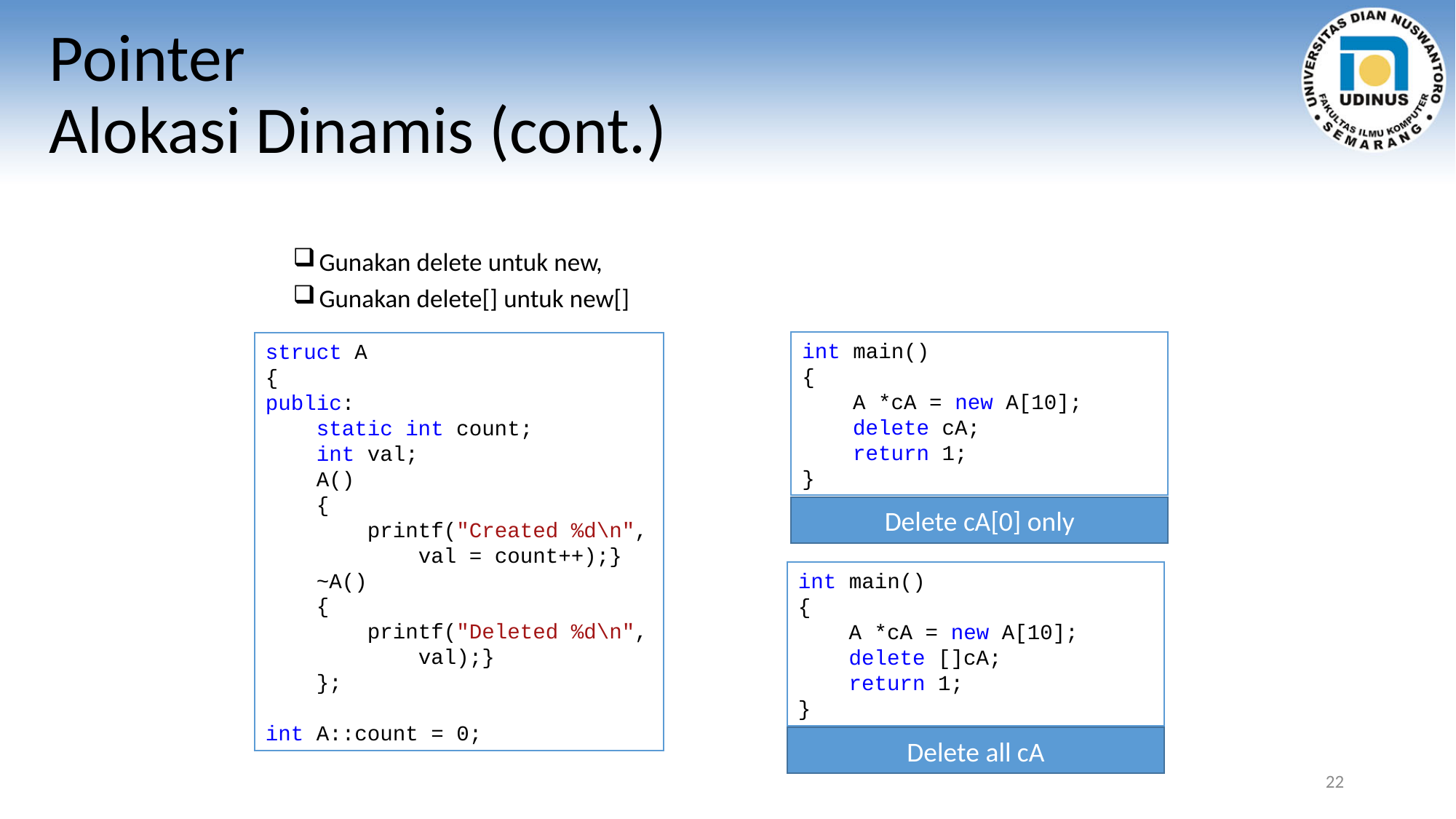

# Pointer Alokasi Dinamis (cont.)
Gunakan delete untuk new,
Gunakan delete[] untuk new[]
int main()
{
    A *cA = new A[10];
    delete cA;
    return 1;
}
Delete cA[0] only
struct A
{
public:
    static int count;
    int val;
    A()
    {
        printf("Created %d\n",
            val = count++);}
    ~A()
    {
        printf("Deleted %d\n",
            val);}
    };

int A::count = 0;
int main()
{
    A *cA = new A[10];
    delete []cA;
    return 1;
}
Delete all cA
22